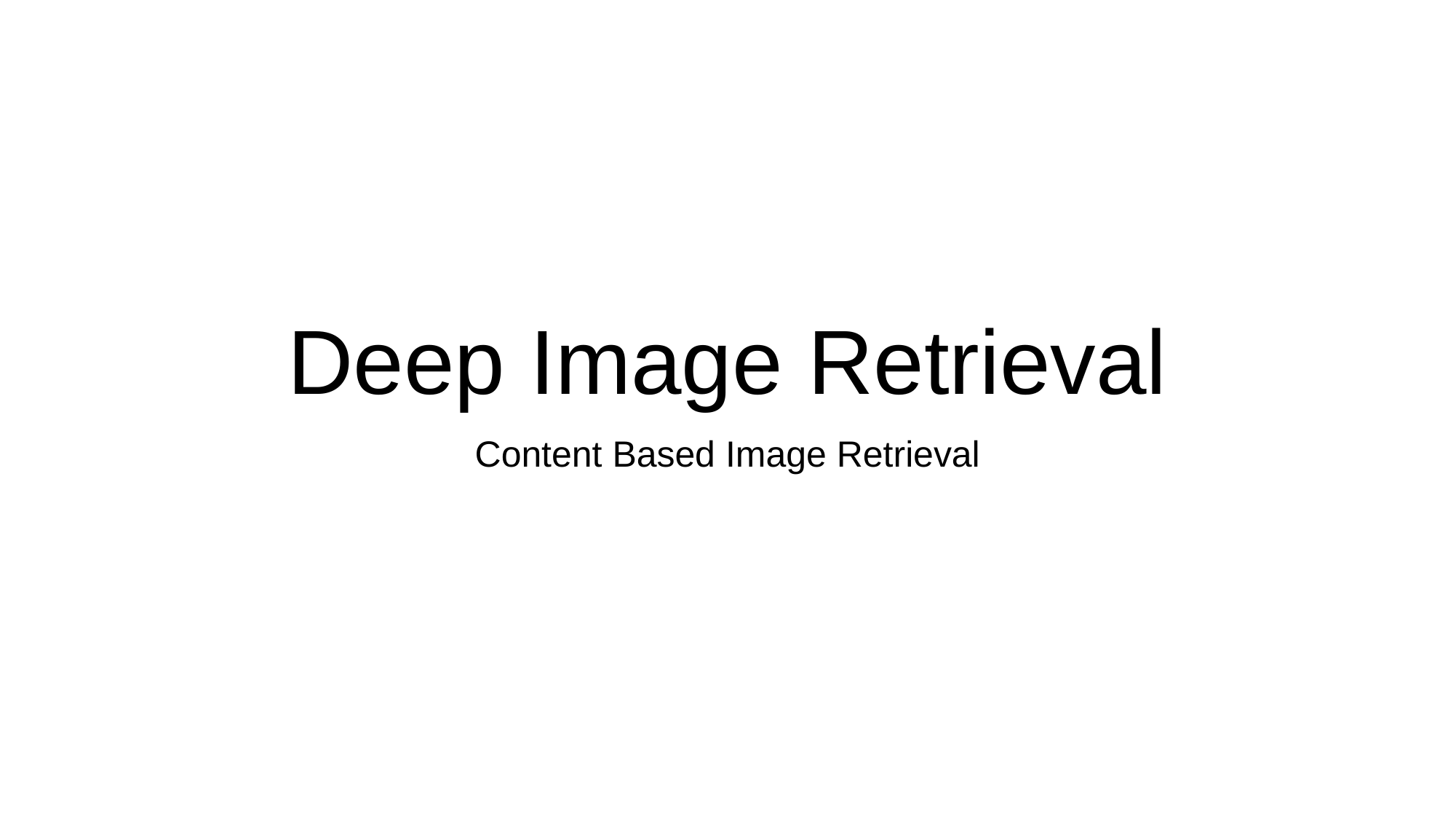

# Deep Image Retrieval
Content Based Image Retrieval